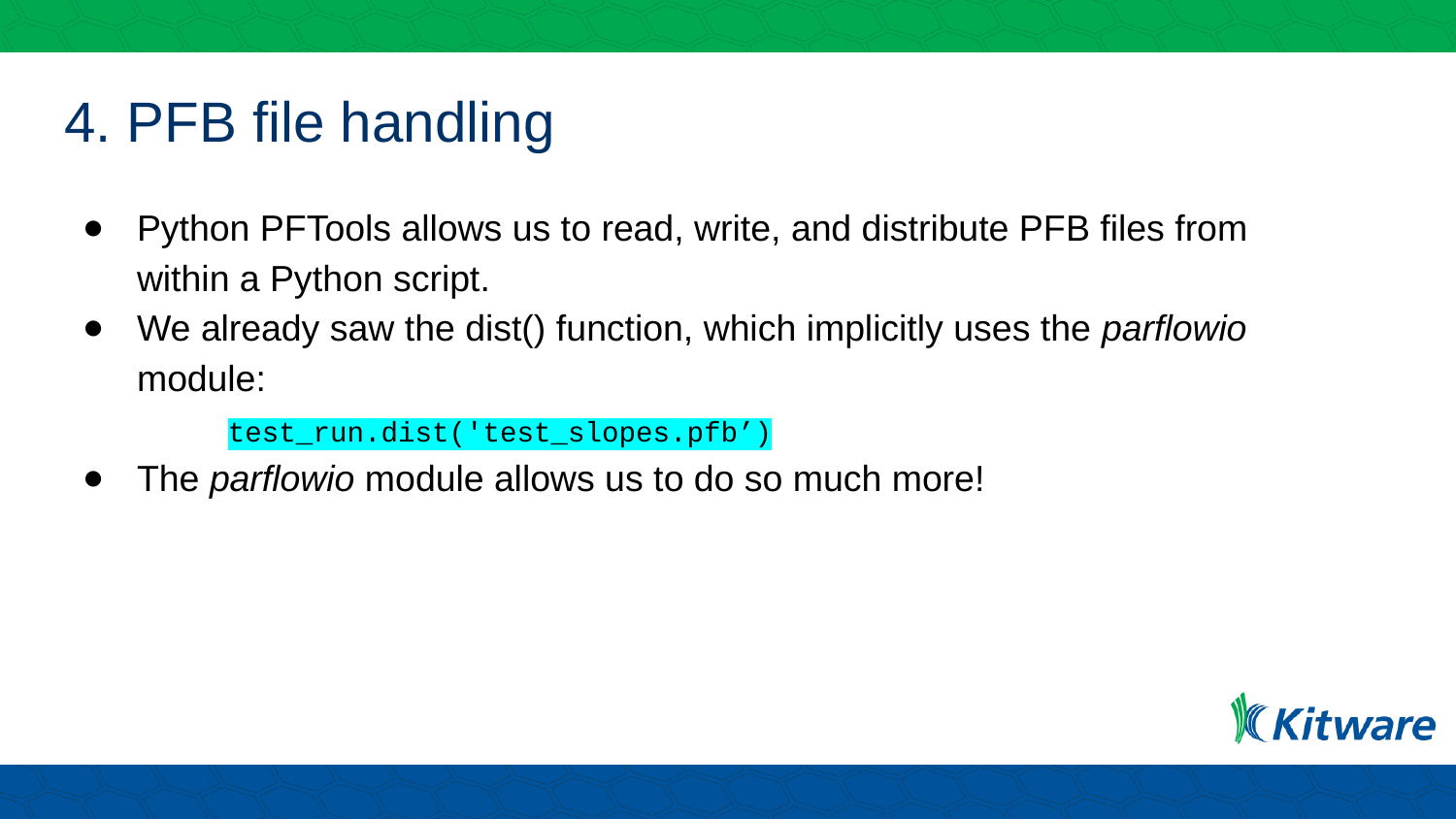

# 4. PFB file handling
Python PFTools allows us to read, write, and distribute PFB files from within a Python script.
We already saw the dist() function, which implicitly uses the parflowio module:
	test_run.dist('test_slopes.pfb’)
The parflowio module allows us to do so much more!

14